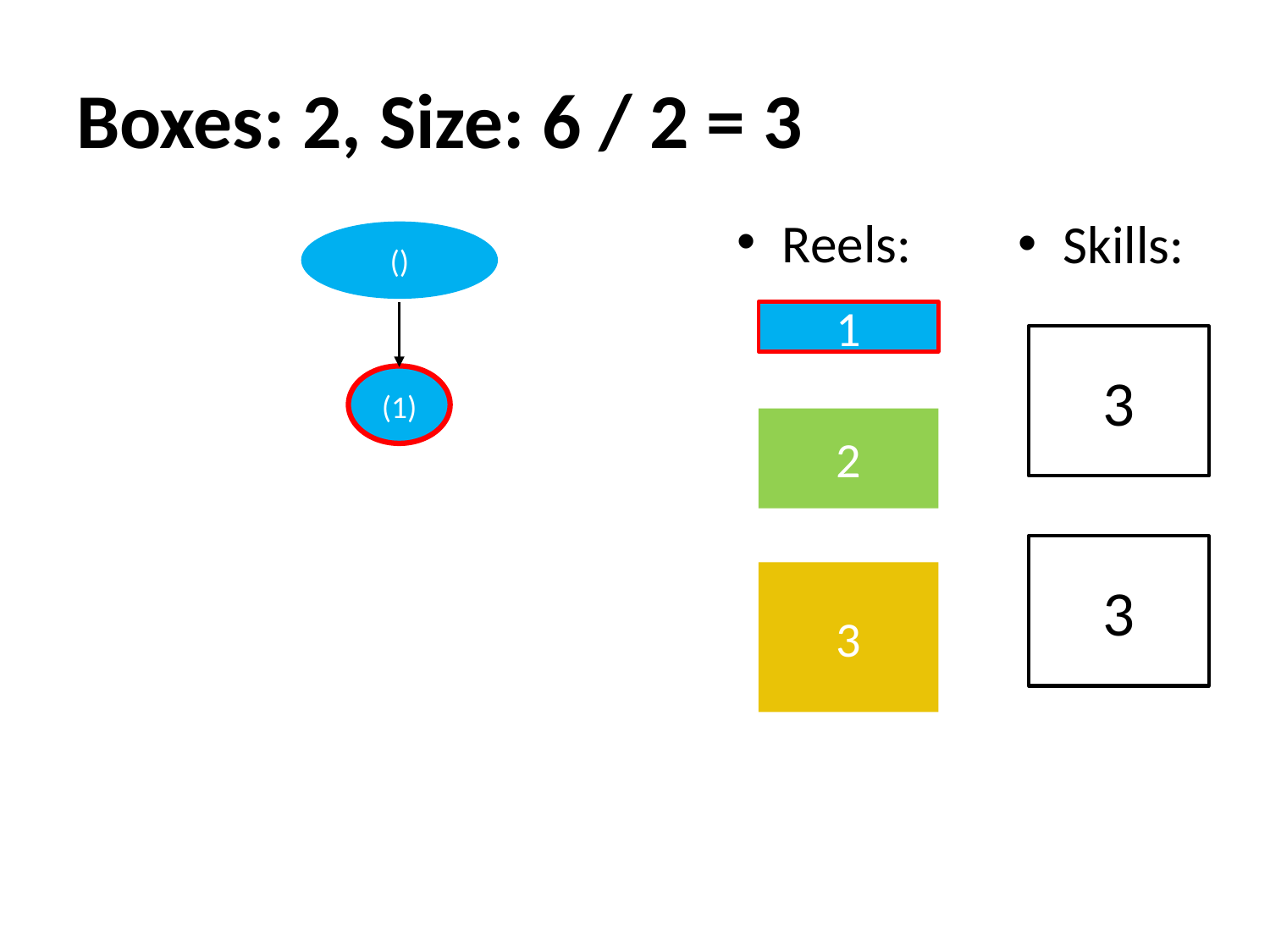

# Boxes: 2, Size: 6 / 2 = 3
Reels:
Skills:
()

1
3

(1)
2
3
3